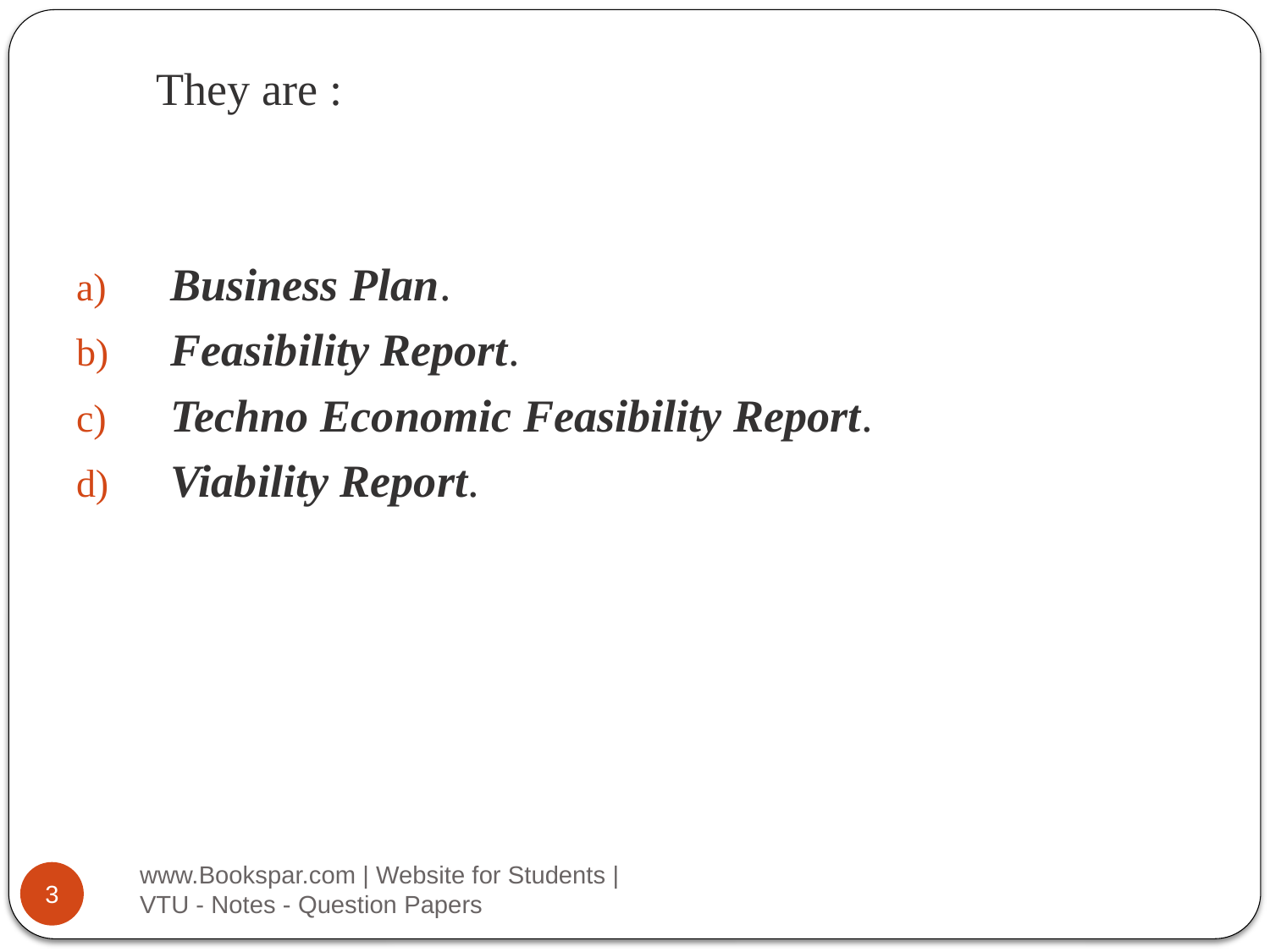

They are :

  Business Plan.
  Feasibility Report.
  Techno Economic Feasibility Report.
  Viability Report.
www.Bookspar.com | Website for Students | VTU - Notes - Question Papers
3